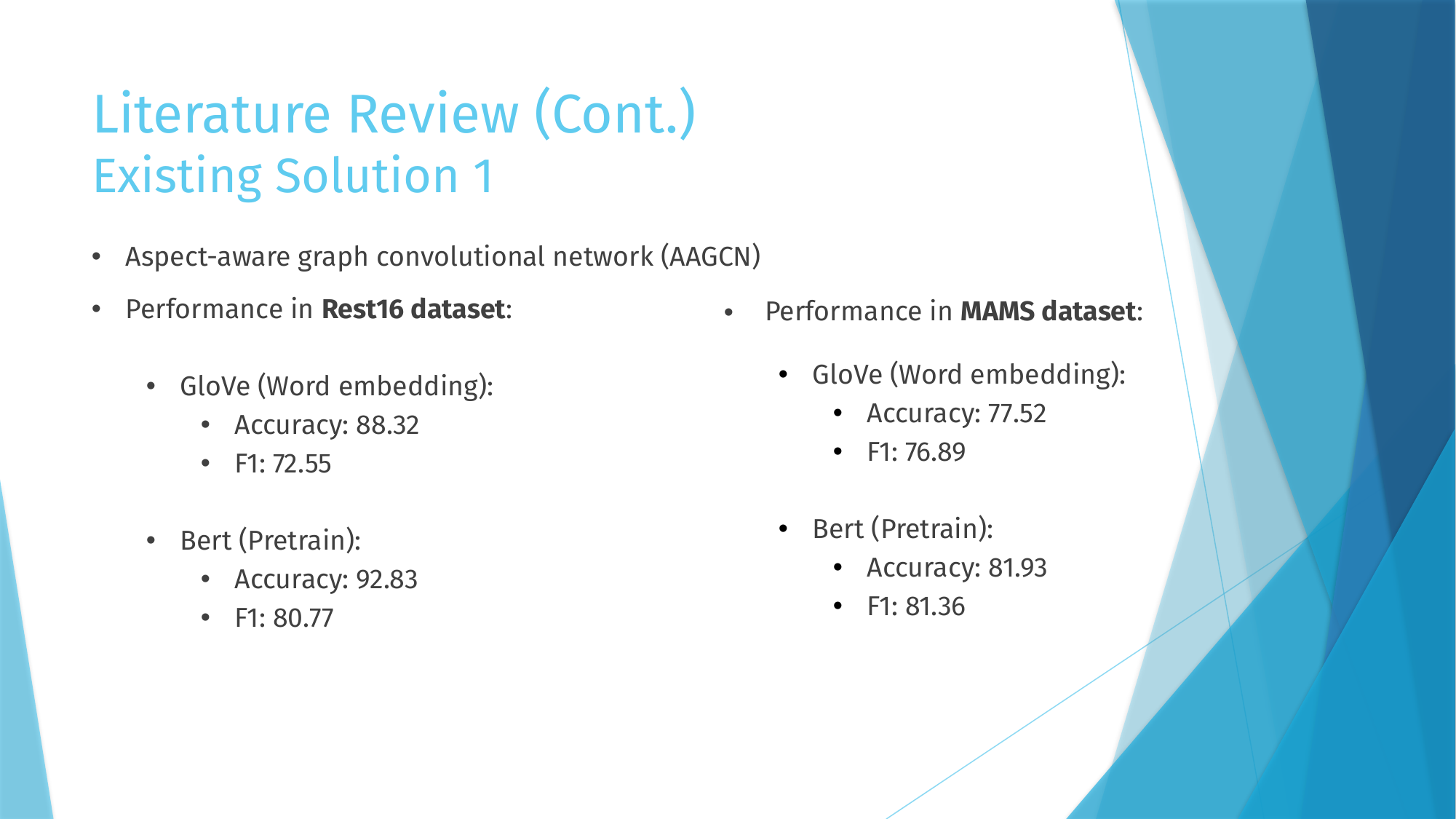

# Literature Review (Cont.) Existing Solution 1
| Aspect-aware graph convolutional network (AAGCN) |  |
| --- | --- |
| Performance in Rest16 dataset: GloVe (Word embedding): Accuracy: 88.32 F1: 72.55 Bert (Pretrain): Accuracy: 92.83 F1: 80.77 | Performance in MAMS dataset: GloVe (Word embedding): Accuracy: 77.52 F1: 76.89 Bert (Pretrain): Accuracy: 81.93 F1: 81.36 |